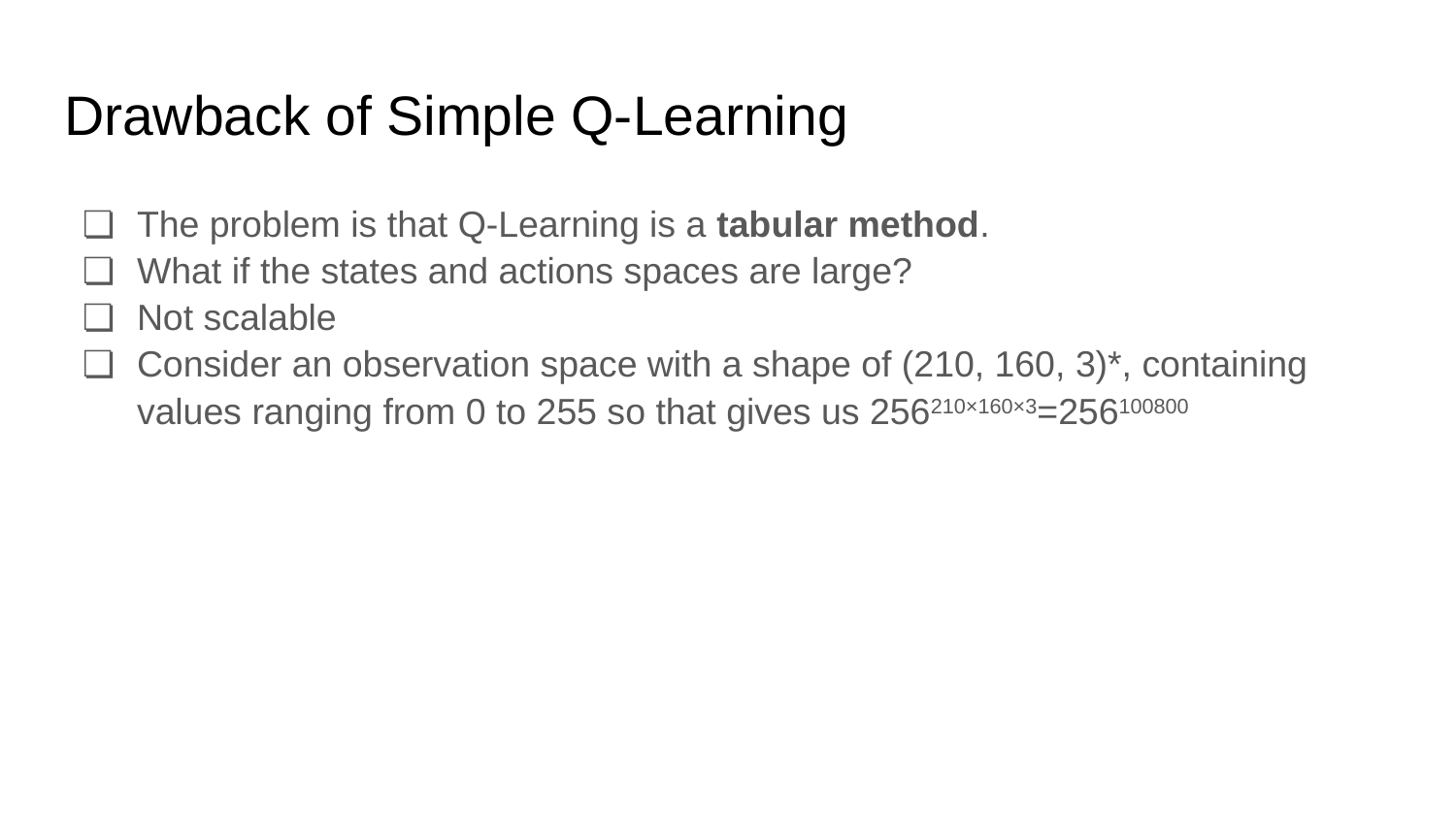

# Drawback of Simple Q-Learning
The problem is that Q-Learning is a tabular method.
What if the states and actions spaces are large?
Not scalable
Consider an observation space with a shape of (210, 160, 3)*, containing values ranging from 0 to 255 so that gives us 256210×160×3=256100800